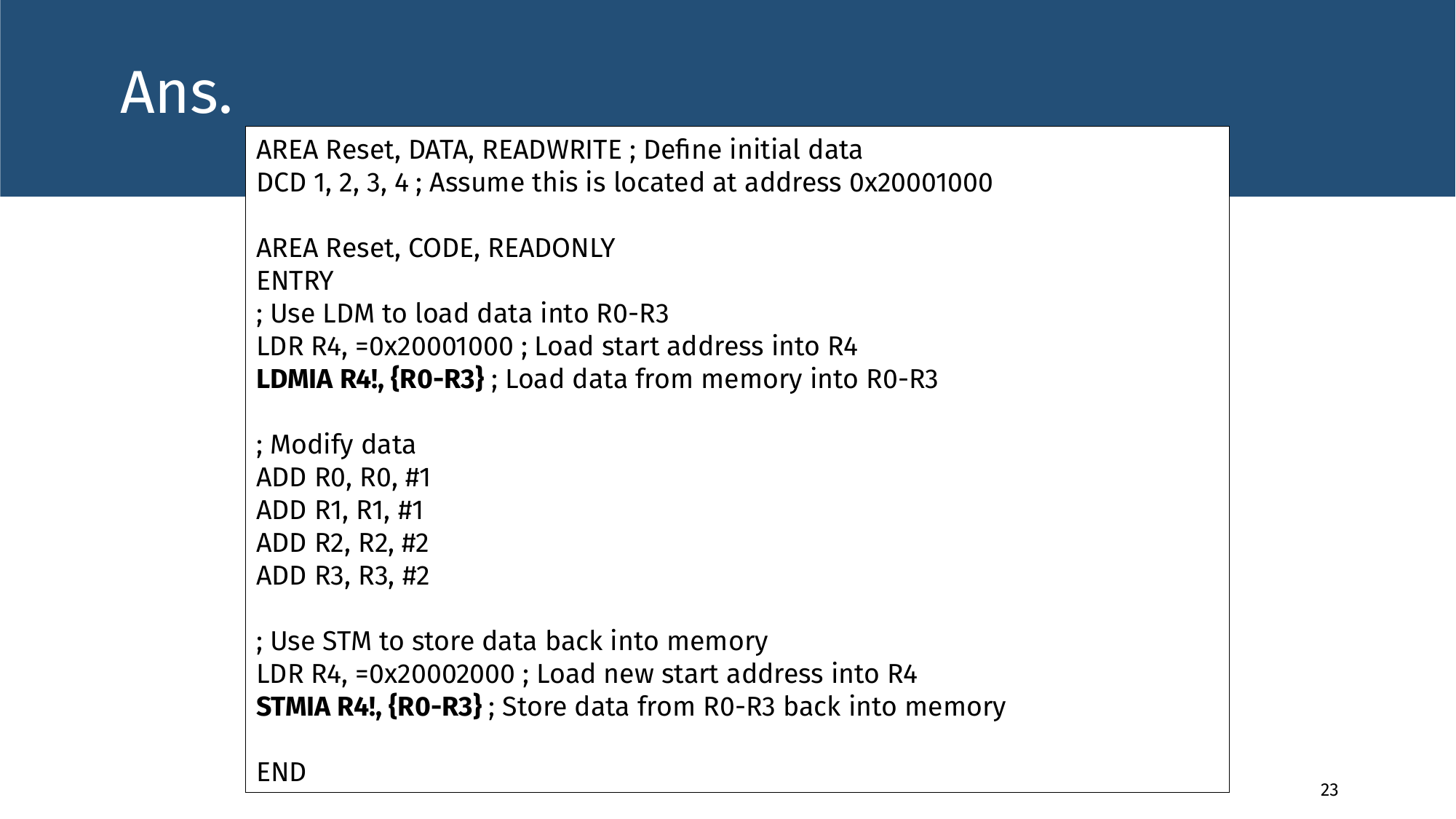

# Ans.
AREA Reset, DATA, READWRITE ; Define initial data
DCD 1, 2, 3, 4 ; Assume this is located at address 0x20001000

AREA Reset, CODE, READONLY
ENTRY
; Use LDM to load data into R0-R3
LDR R4, =0x20001000 ; Load start address into R4
LDMIA R4!, {R0-R3} ; Load data from memory into R0-R3

; Modify data
ADD R0, R0, #1
ADD R1, R1, #1
ADD R2, R2, #2
ADD R3, R3, #2

; Use STM to store data back into memory
LDR R4, =0x20002000 ; Load new start address into R4
STMIA R4!, {R0-R3} ; Store data from R0-R3 back into memory

END

23